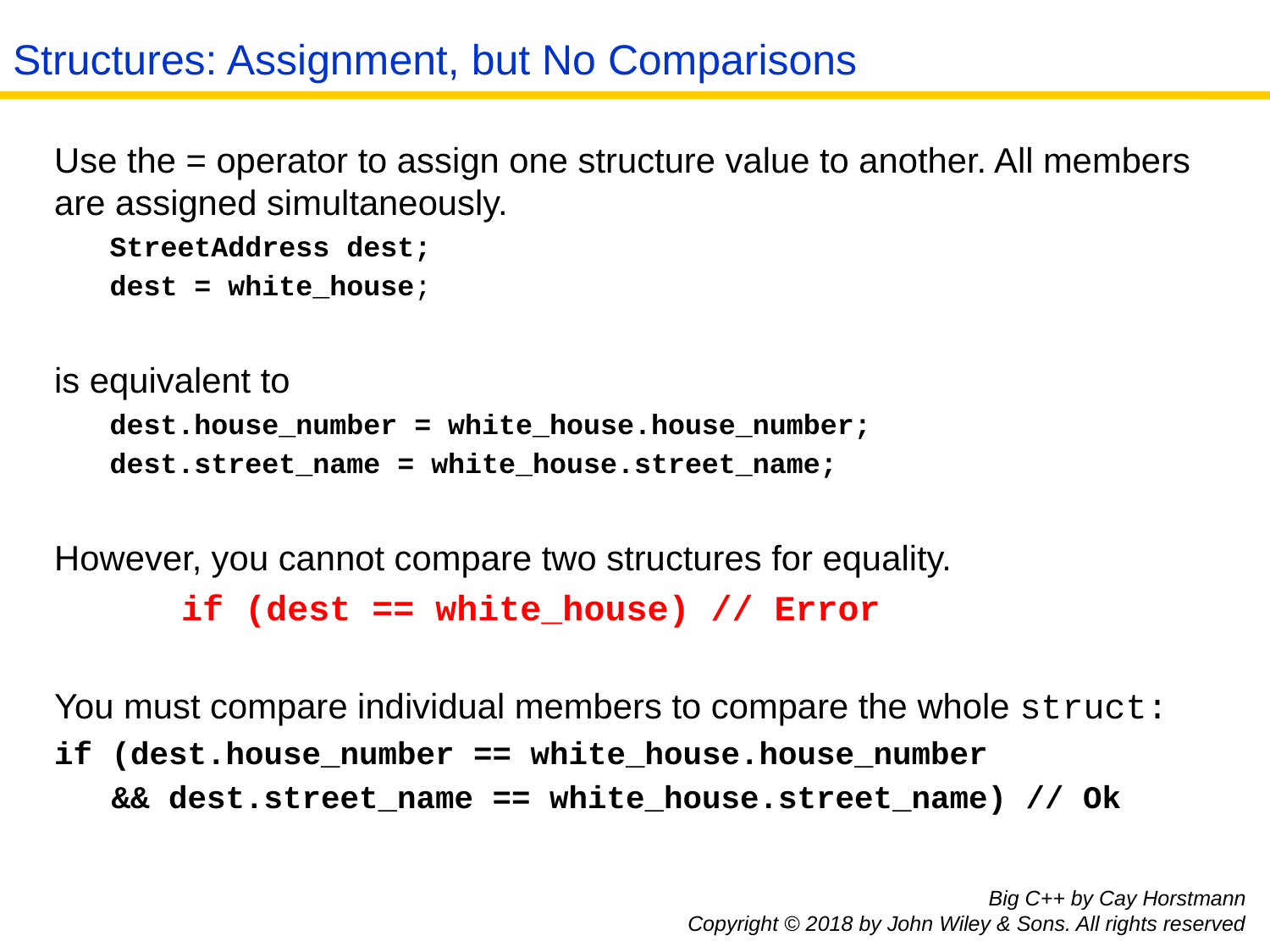

# Structures: Assignment, but No Comparisons
Use the = operator to assign one structure value to another. All members are assigned simultaneously.
StreetAddress dest;
dest = white_house;

is equivalent to
dest.house_number = white_house.house_number;
dest.street_name = white_house.street_name;

However, you cannot compare two structures for equality.
	if (dest == white_house) // Error

You must compare individual members to compare the whole struct:
if (dest.house_number == white_house.house_number
   && dest.street_name == white_house.street_name) // Ok
Big C++ by Cay Horstmann
Copyright © 2018 by John Wiley & Sons. All rights reserved